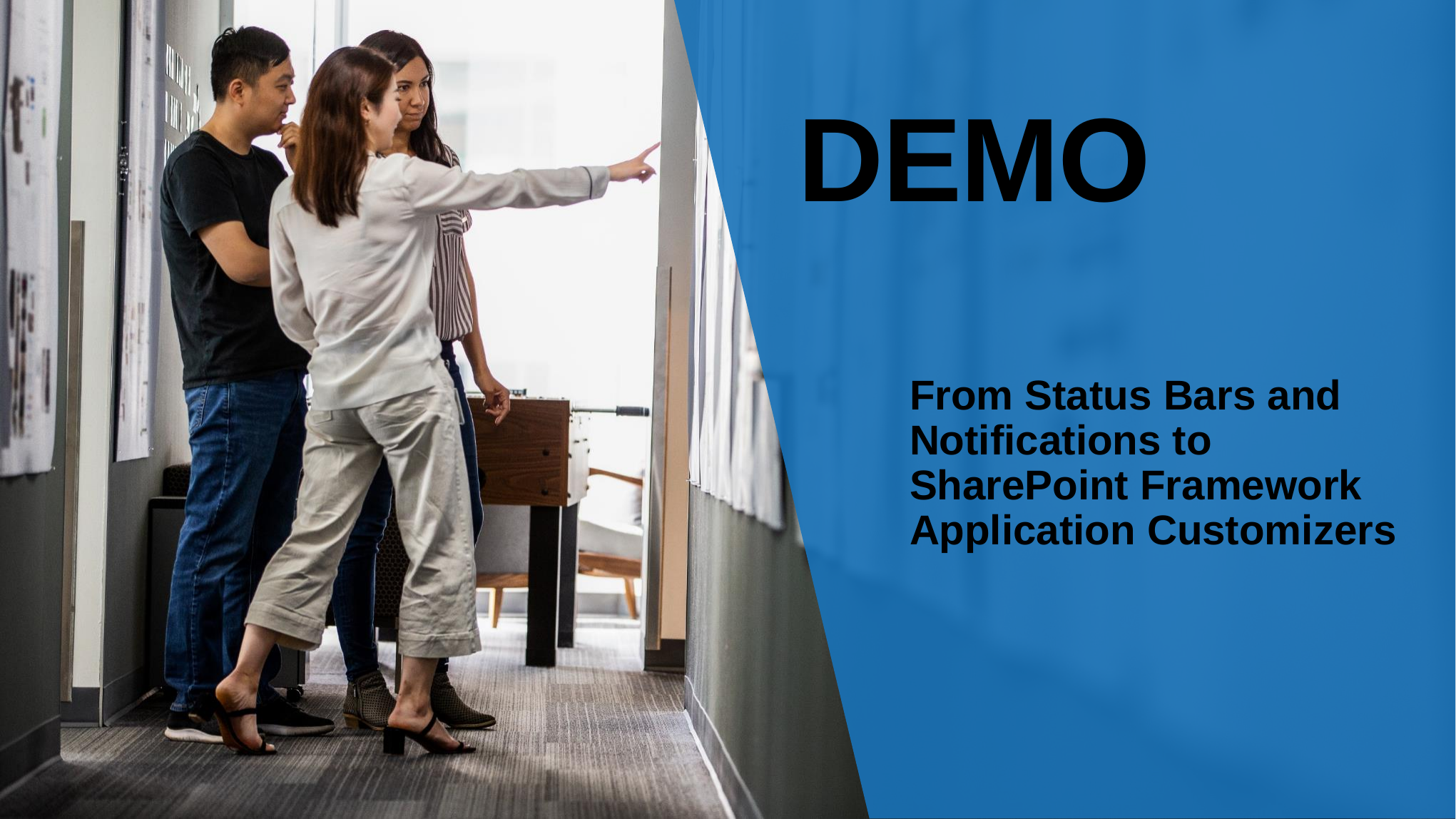

# DEMO
From Status Bars and Notifications to SharePoint Framework Application Customizers